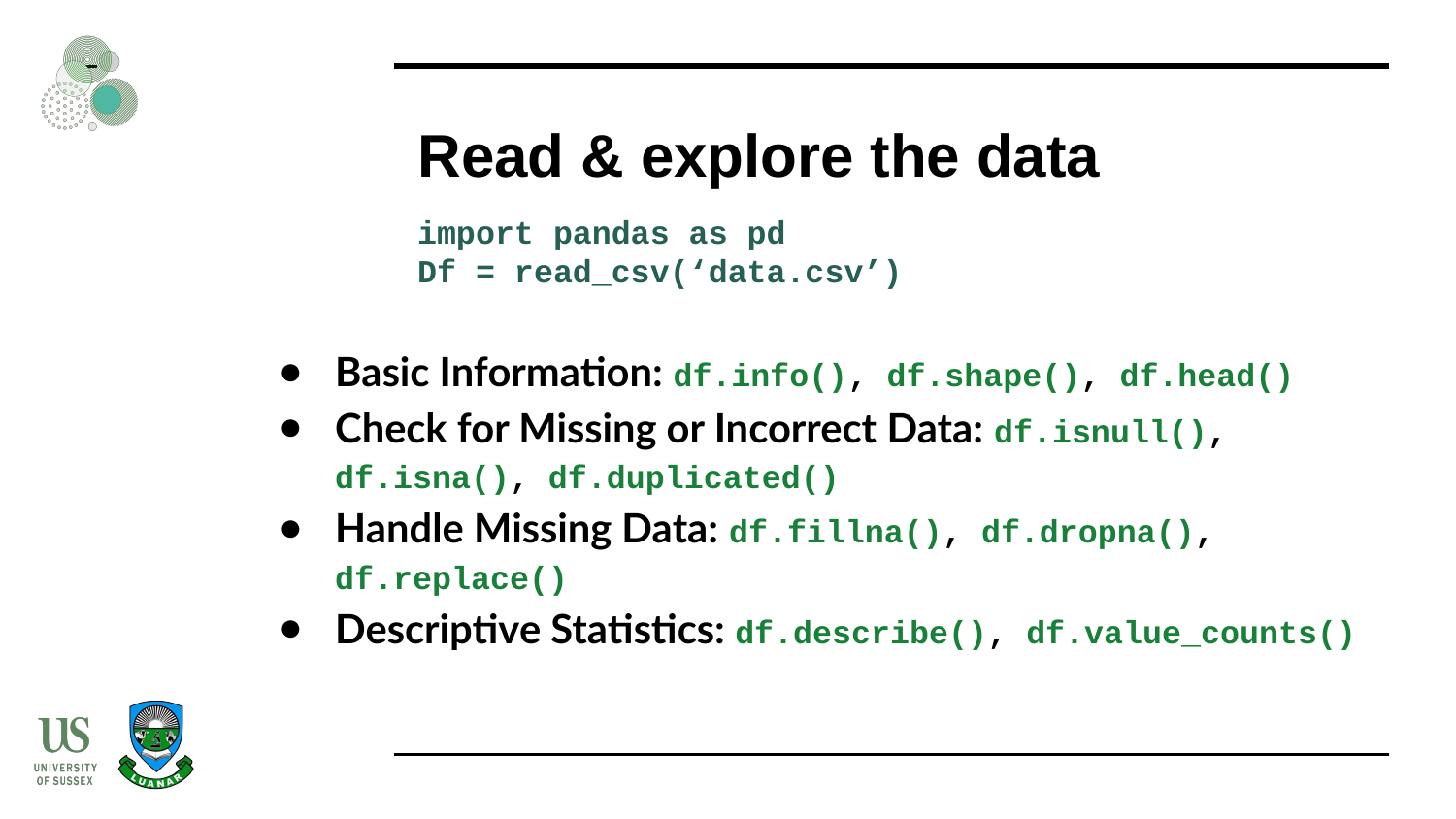

# Read & explore the data
import pandas as pd
Df = read_csv(‘data.csv’)
Basic Information: df.info(), df.shape(), df.head()
Check for Missing or Incorrect Data: df.isnull(), df.isna(), df.duplicated()
Handle Missing Data: df.fillna(), df.dropna(), df.replace()
Descriptive Statistics: df.describe(), df.value_counts()